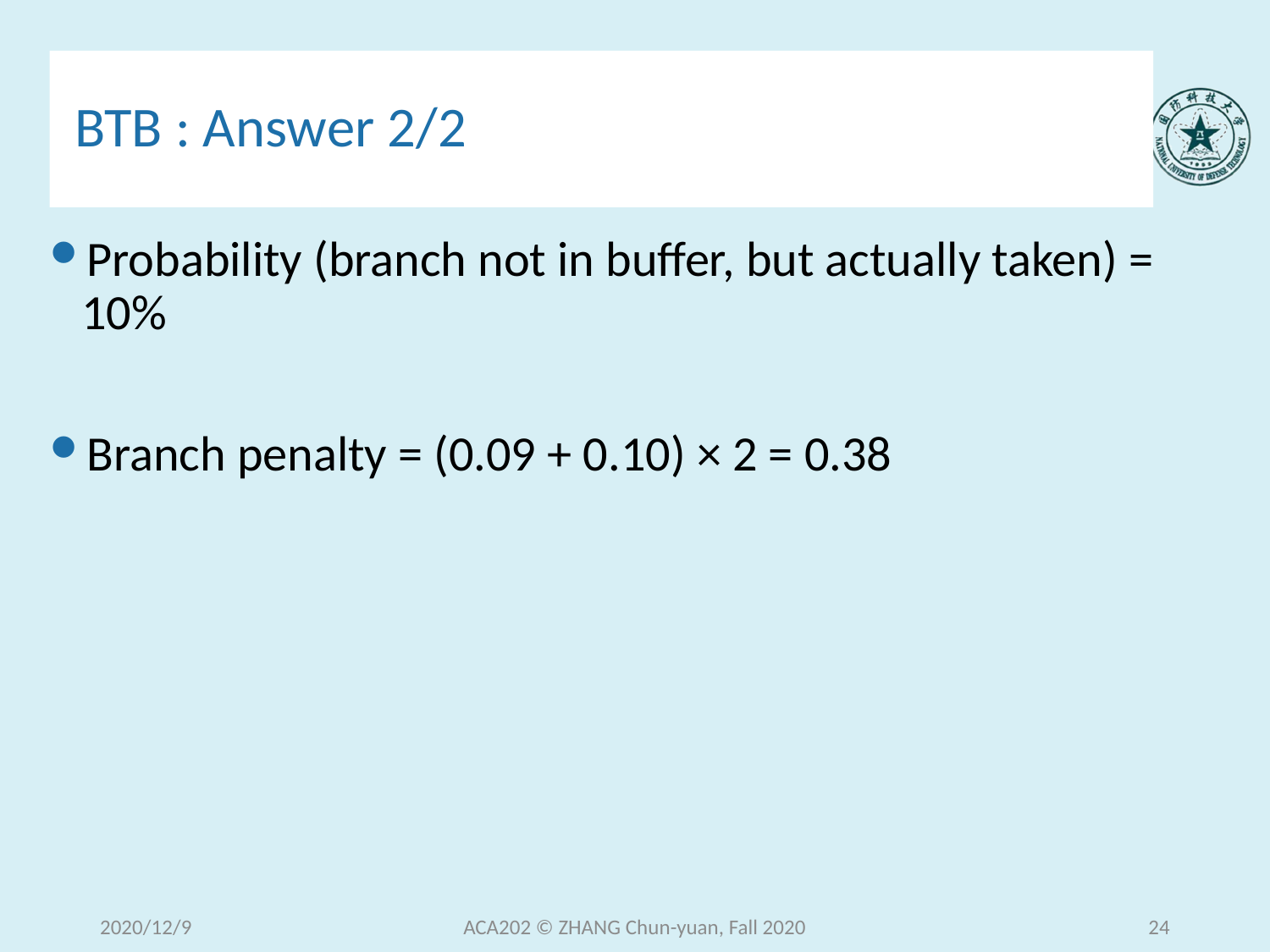

# BTB : Answer 2/2
Probability (branch not in buffer, but actually taken) = 10%

Branch penalty = (0.09 + 0.10) × 2 = 0.38
2020/12/9
ACA202 © ZHANG Chun-yuan, Fall 2020
24